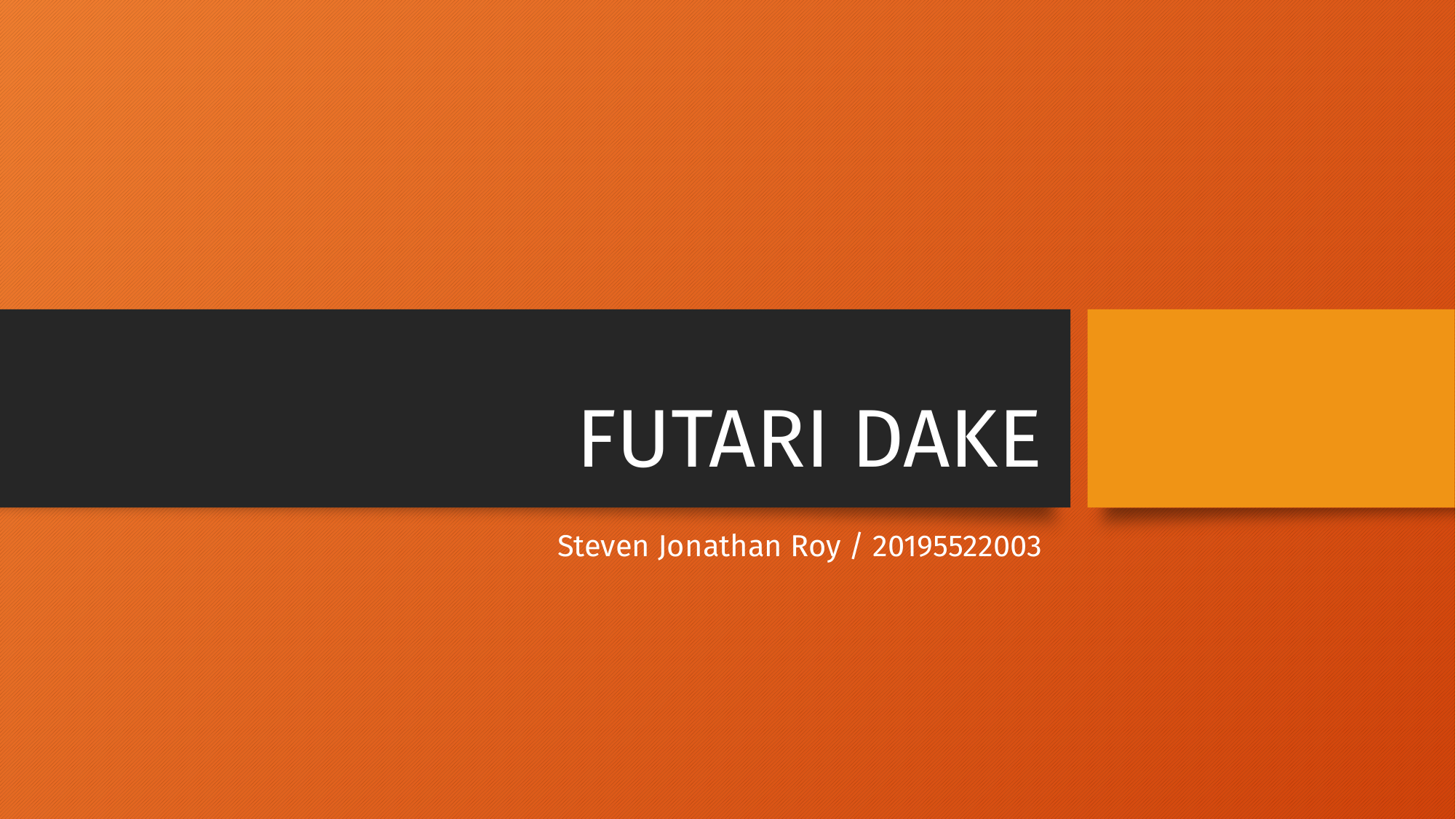

# FUTARI DAKE
Steven Jonathan Roy / 20195522003